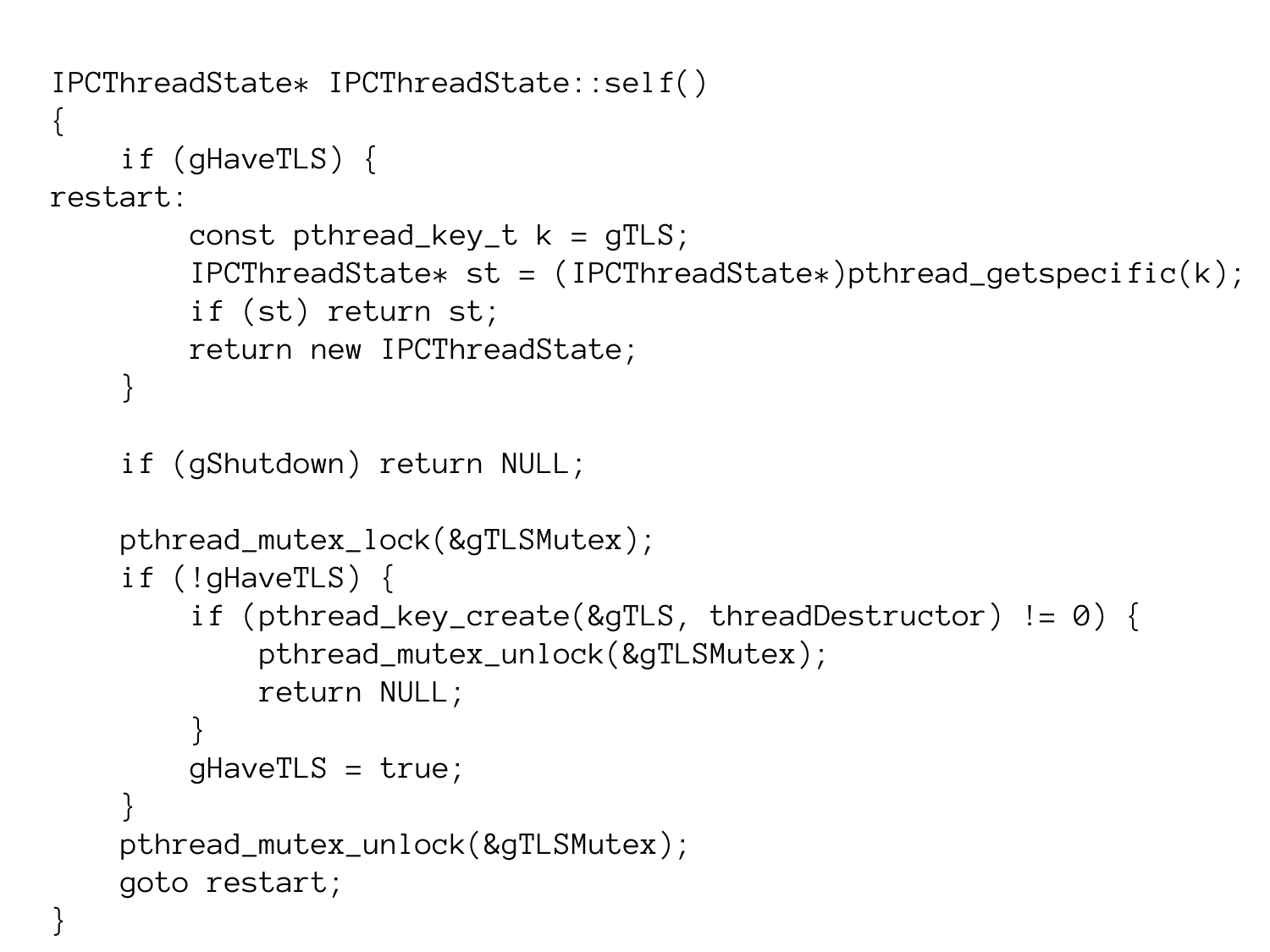

IPCThreadState* IPCThreadState::self()
{
    if (gHaveTLS) {
restart:
        const pthread_key_t k = gTLS;
        IPCThreadState* st = (IPCThreadState*)pthread_getspecific(k);
        if (st) return st;
        return new IPCThreadState;
    }

    if (gShutdown) return NULL;

    pthread_mutex_lock(&gTLSMutex);
    if (!gHaveTLS) {
        if (pthread_key_create(&gTLS, threadDestructor) != 0) {
            pthread_mutex_unlock(&gTLSMutex);
            return NULL;
        }
        gHaveTLS = true;
    }
    pthread_mutex_unlock(&gTLSMutex);
    goto restart;
}